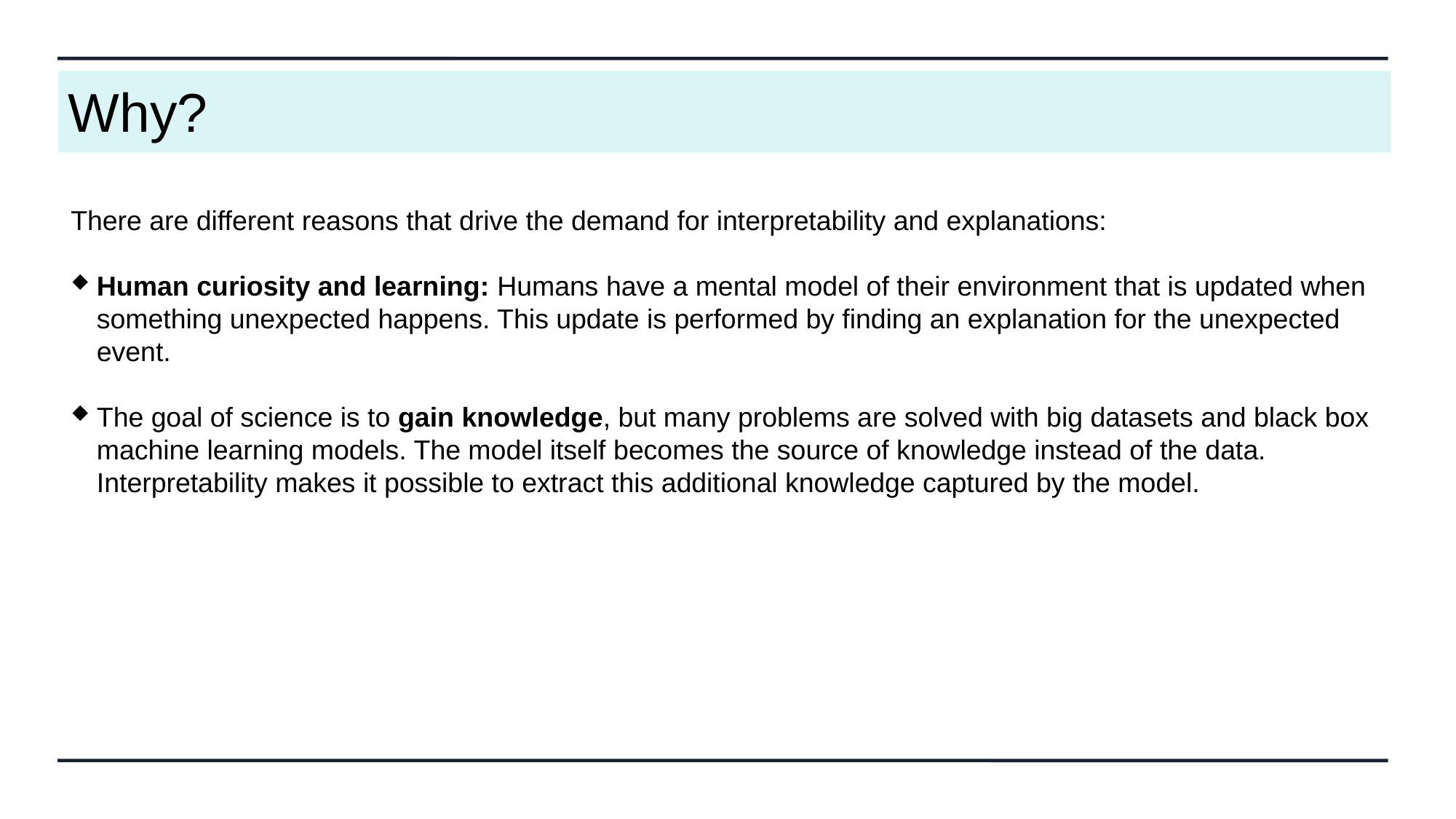

Why?

There are different reasons that drive the demand for interpretability and explanations:

Human curiosity and learning: Humans have a mental model of their environment that is updated when something unexpected happens. This update is performed by finding an explanation for the unexpected event.

The goal of science is to gain knowledge, but many problems are solved with big datasets and black box machine learning models. The model itself becomes the source of knowledge instead of the data. Interpretability makes it possible to extract this additional knowledge captured by the model.